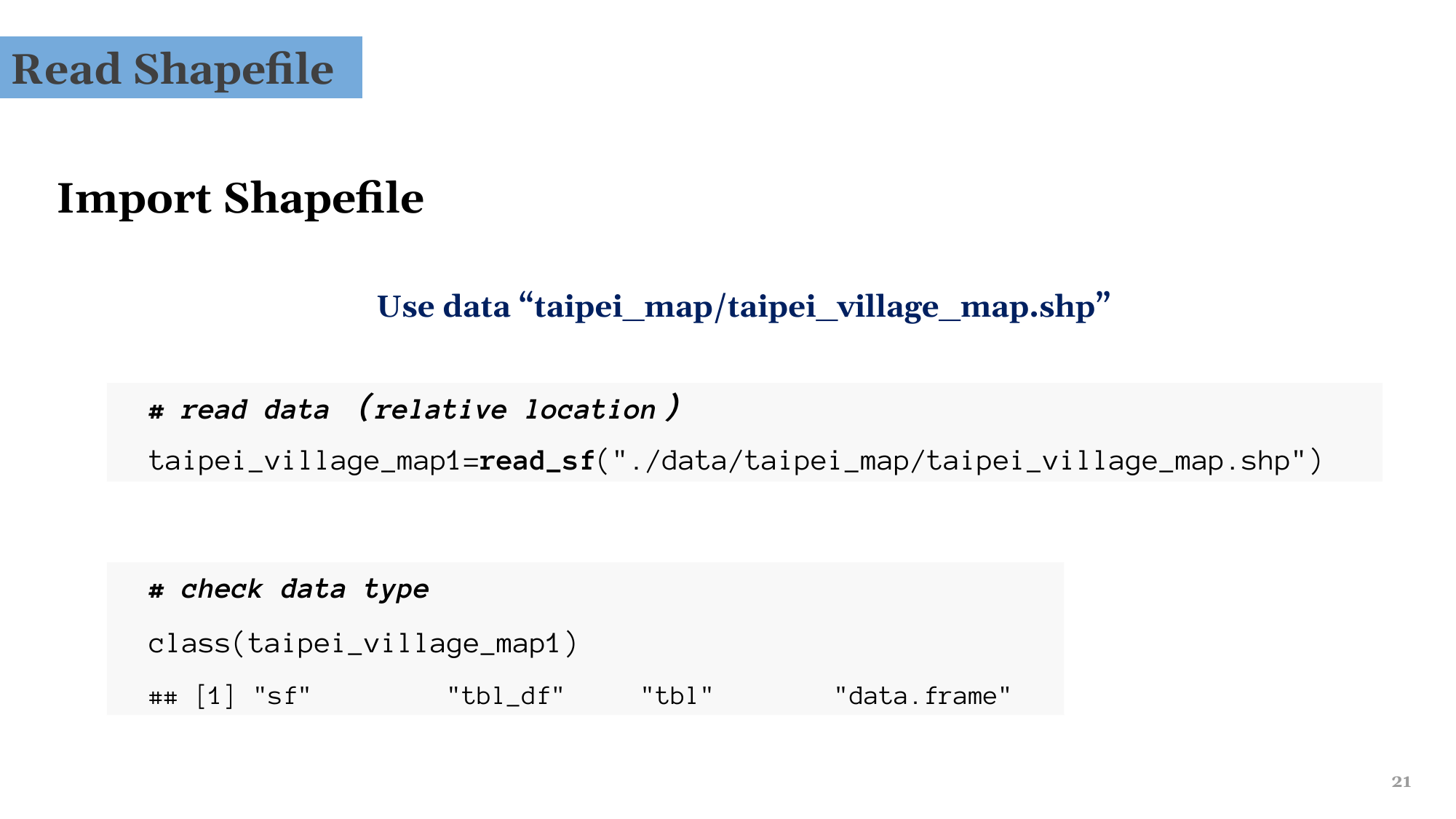

Read Shapefile
Import Shapefile
Use data “taipei_map/taipei_village_map.shp”
# read data（relative location）
taipei_village_map1=read_sf("./data/taipei_map/taipei_village_map.shp")
# check data type
class(taipei_village_map1)
## [1] "sf"         "tbl_df"     "tbl"        "data.frame"
21